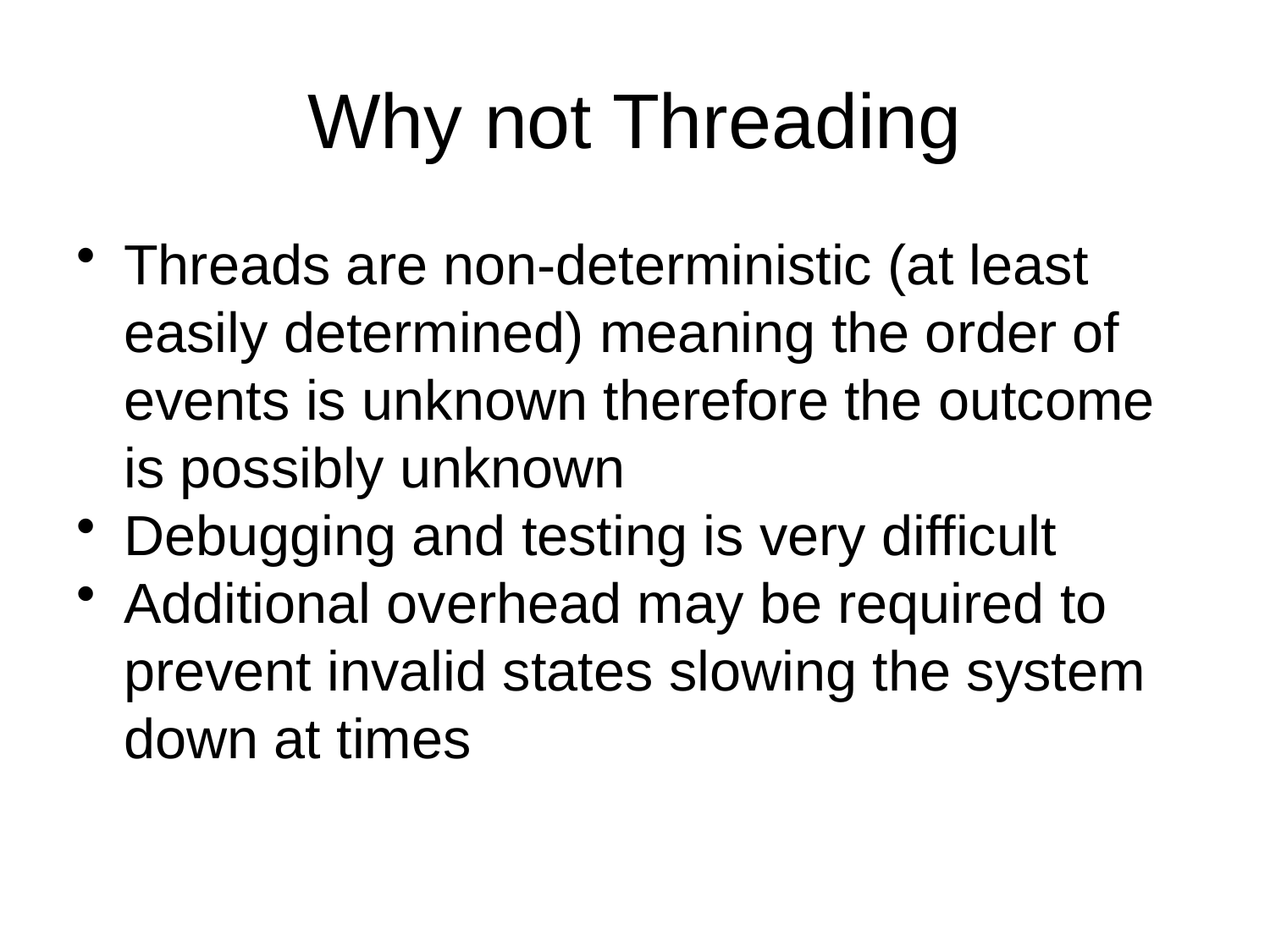

# Why not Threading
Threads are non-deterministic (at least easily determined) meaning the order of events is unknown therefore the outcome is possibly unknown
Debugging and testing is very difficult
Additional overhead may be required to prevent invalid states slowing the system down at times